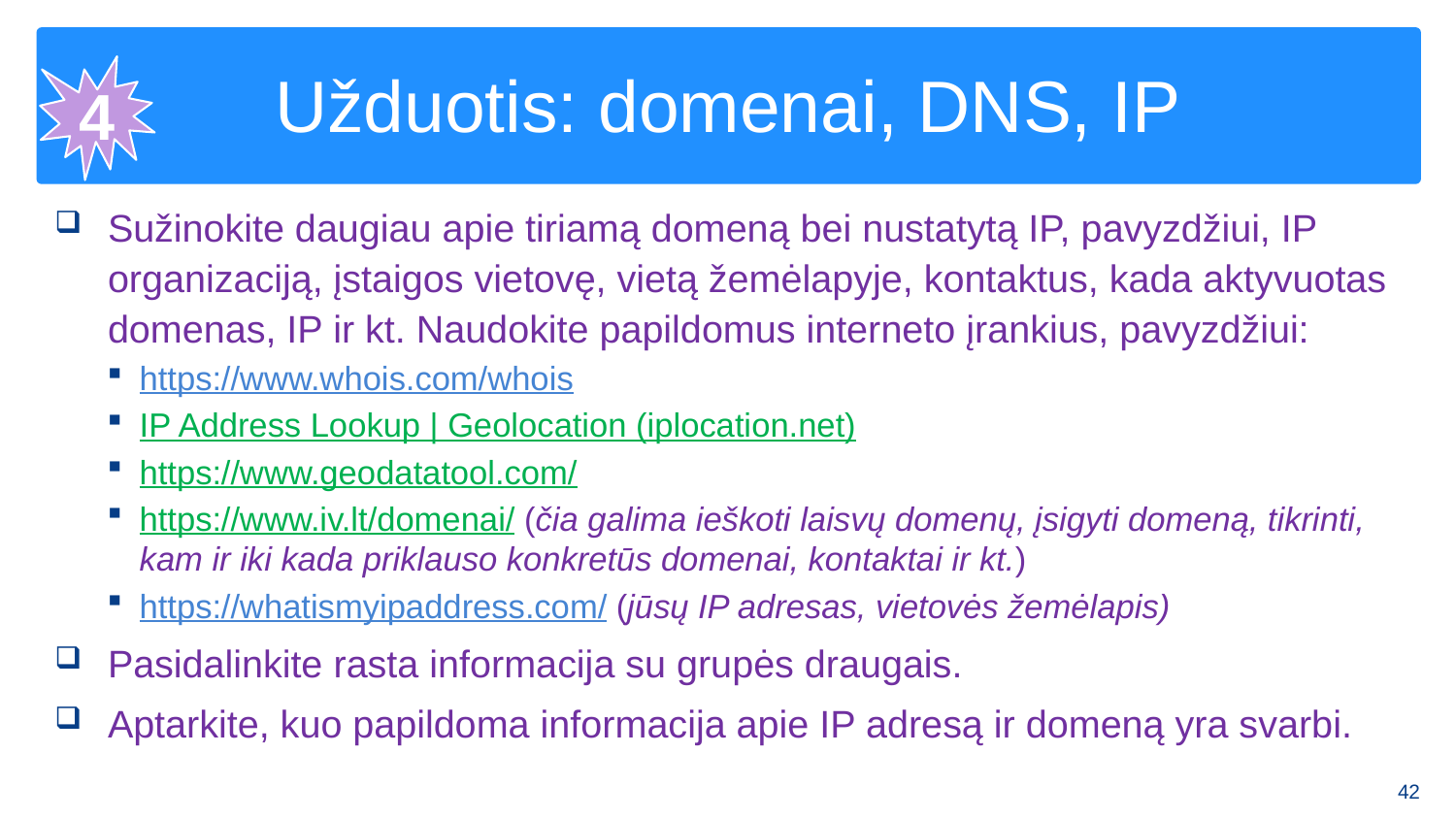

# Užduotis: domenai, DNS, IP
4
Sužinokite daugiau apie tiriamą domeną bei nustatytą IP, pavyzdžiui, IP organizaciją, įstaigos vietovę, vietą žemėlapyje, kontaktus, kada aktyvuotas domenas, IP ir kt. Naudokite papildomus interneto įrankius, pavyzdžiui:
https://www.whois.com/whois
IP Address Lookup | Geolocation (iplocation.net)
https://www.geodatatool.com/
https://www.iv.lt/domenai/ (čia galima ieškoti laisvų domenų, įsigyti domeną, tikrinti, kam ir iki kada priklauso konkretūs domenai, kontaktai ir kt.)
https://whatismyipaddress.com/ (jūsų IP adresas, vietovės žemėlapis)
Pasidalinkite rasta informacija su grupės draugais.
Aptarkite, kuo papildoma informacija apie IP adresą ir domeną yra svarbi.
42